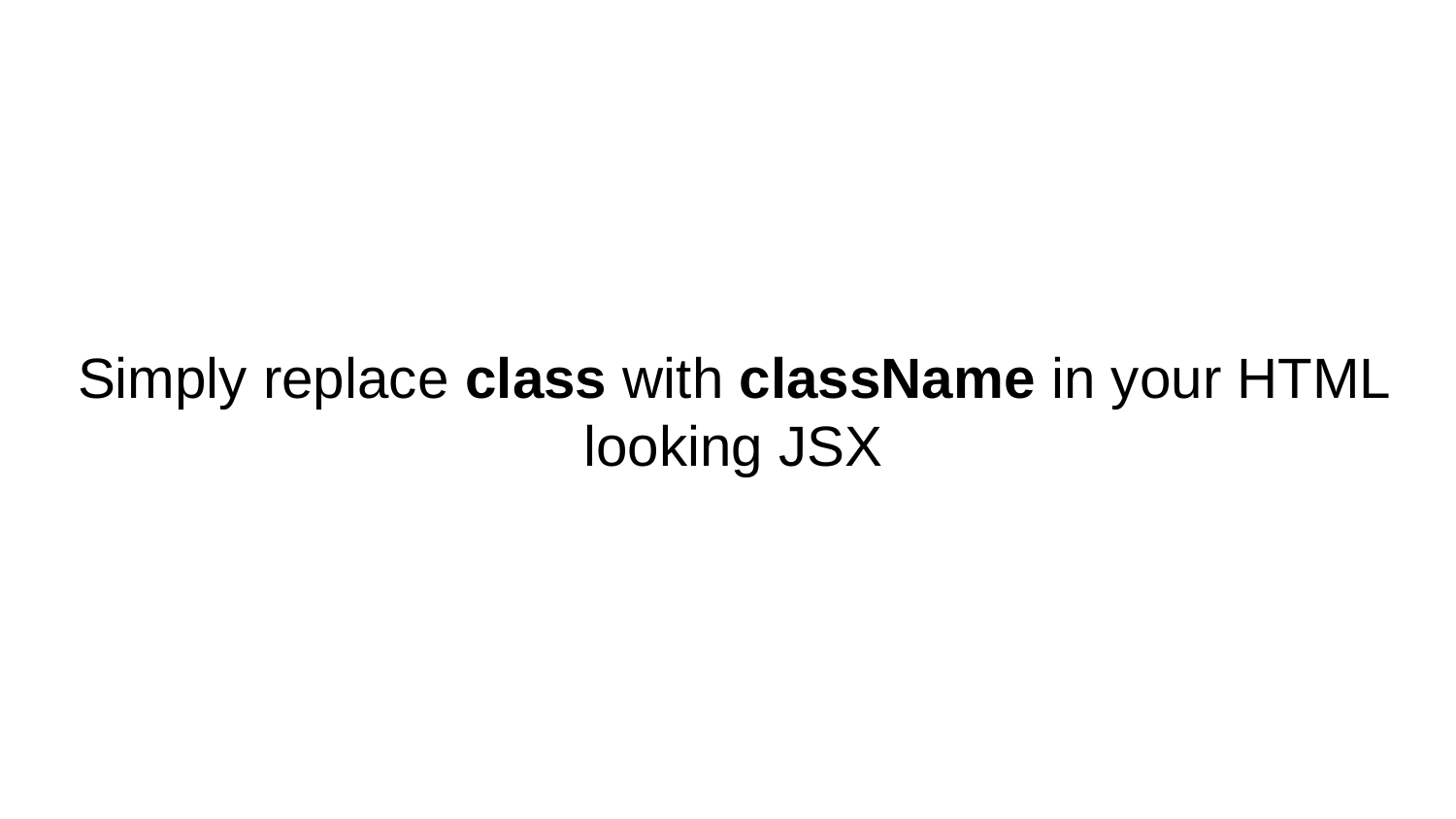

# Simply replace class with className in your HTML looking JSX